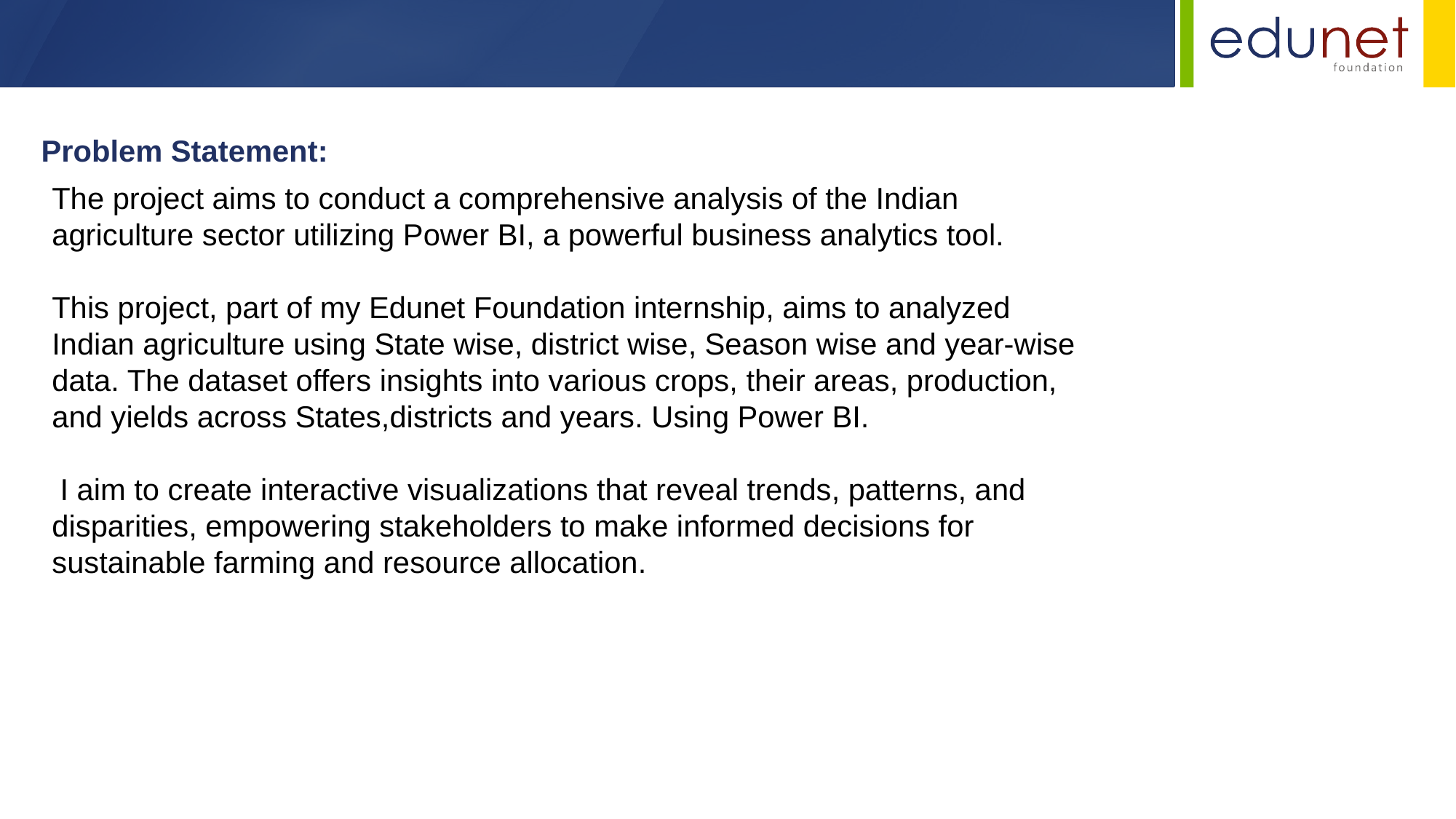

Problem Statement:
The project aims to conduct a comprehensive analysis of the Indian agriculture sector utilizing Power BI, a powerful business analytics tool.

This project, part of my Edunet Foundation internship, aims to analyzed Indian agriculture using State wise, district wise, Season wise and year-wise data. The dataset offers insights into various crops, their areas, production, and yields across States,districts and years. Using Power BI.

 I aim to create interactive visualizations that reveal trends, patterns, and disparities, empowering stakeholders to make informed decisions for sustainable farming and resource allocation.